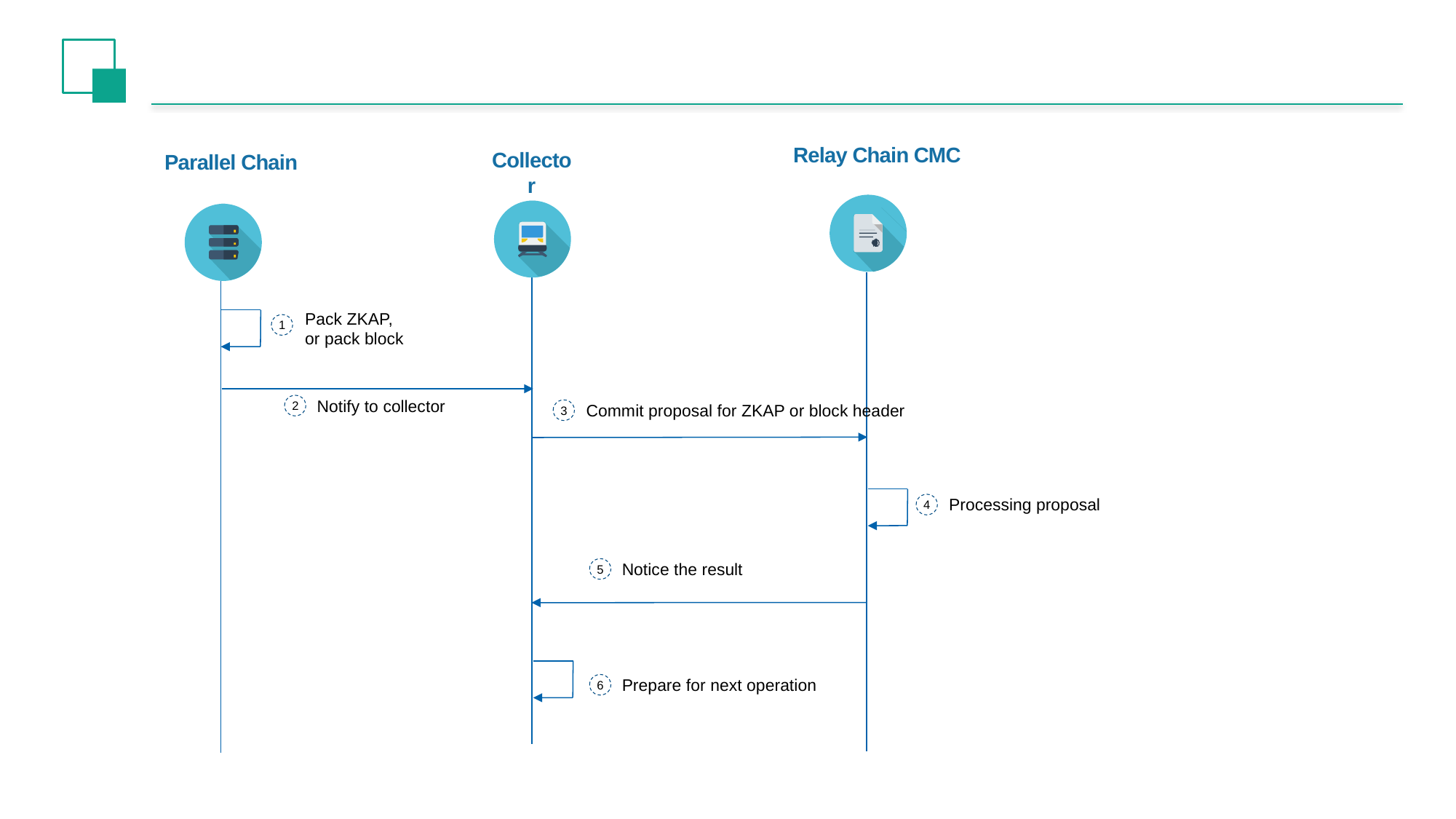

Relay Chain CMC
Collector
Parallel Chain

Pack ZKAP,
or pack block

1
Notify to collector
Commit proposal for ZKAP or block header
2
3
Processing proposal
4
Notice the result
5
Prepare for next operation
6